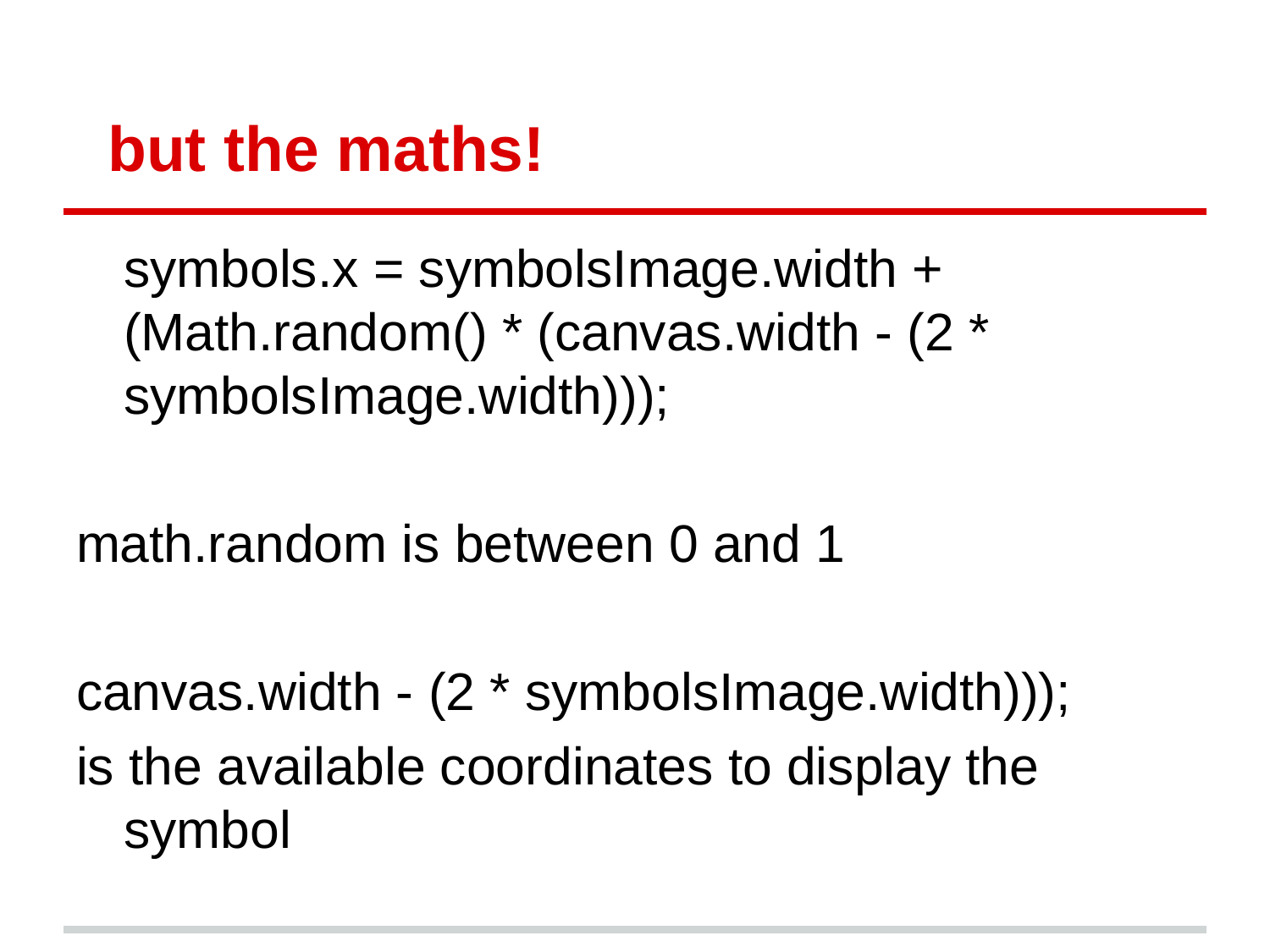

# but the maths!
	symbols.x = symbolsImage.width + (Math.random() * (canvas.width - (2 * symbolsImage.width)));

math.random is between 0 and 1

canvas.width - (2 * symbolsImage.width)));
is the available coordinates to display the symbol